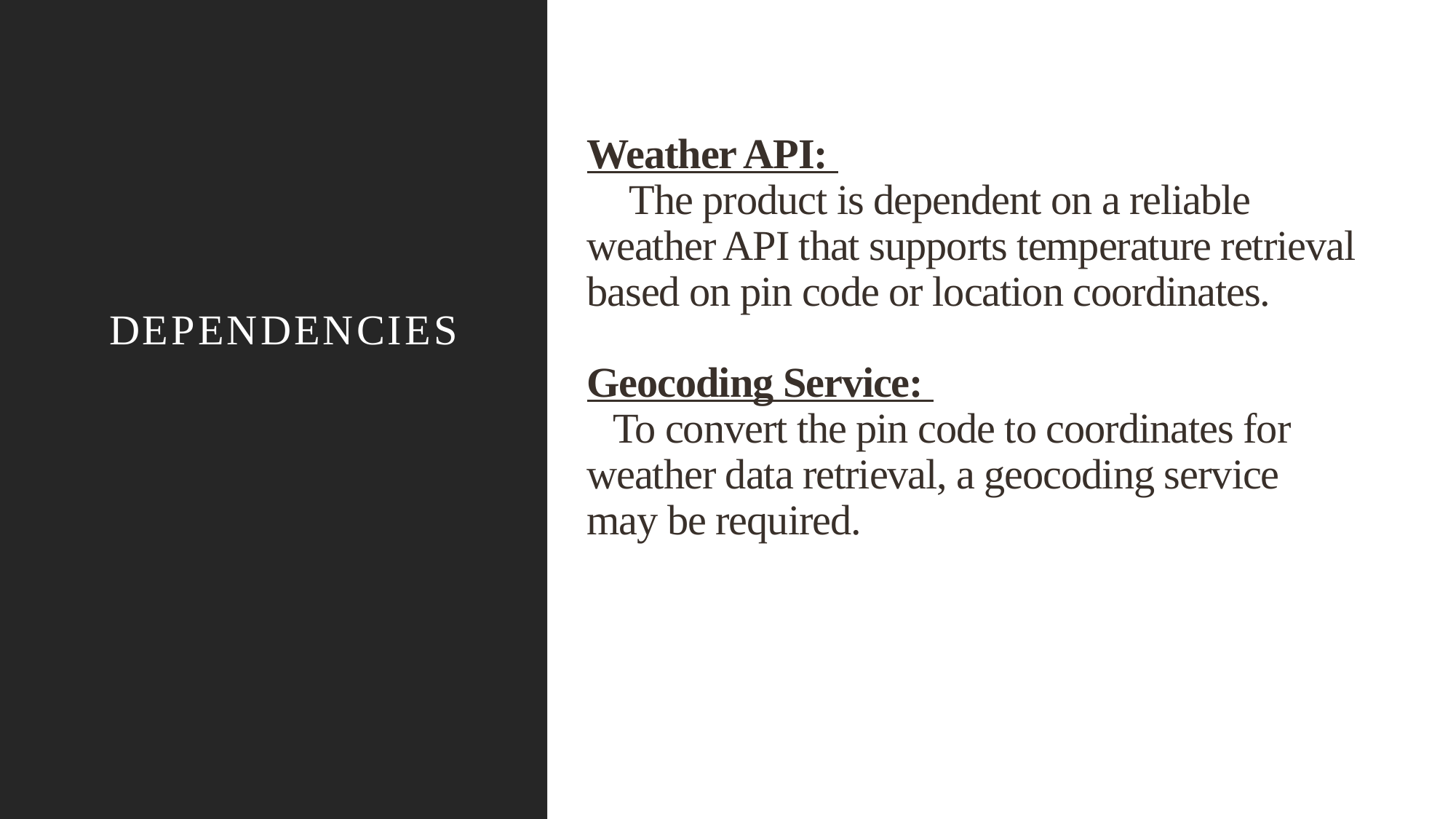

# Weather API: The product is dependent on a reliable weather API that supports temperature retrieval based on pin code or location coordinates. Geocoding Service: To convert the pin code to coordinates for weather data retrieval, a geocoding service may be required.
Dependencies